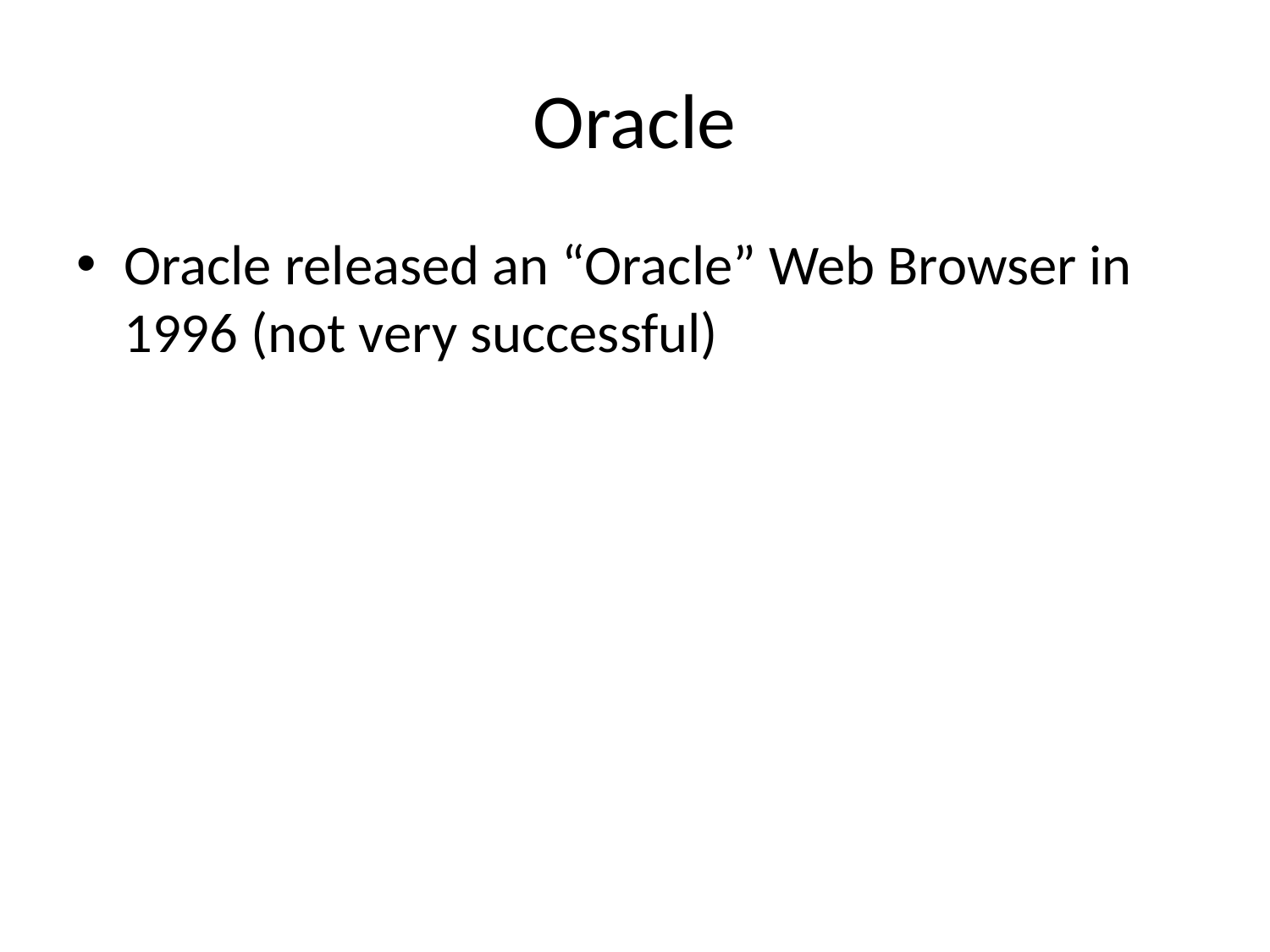

# Oracle
Oracle released an “Oracle” Web Browser in 1996 (not very successful)